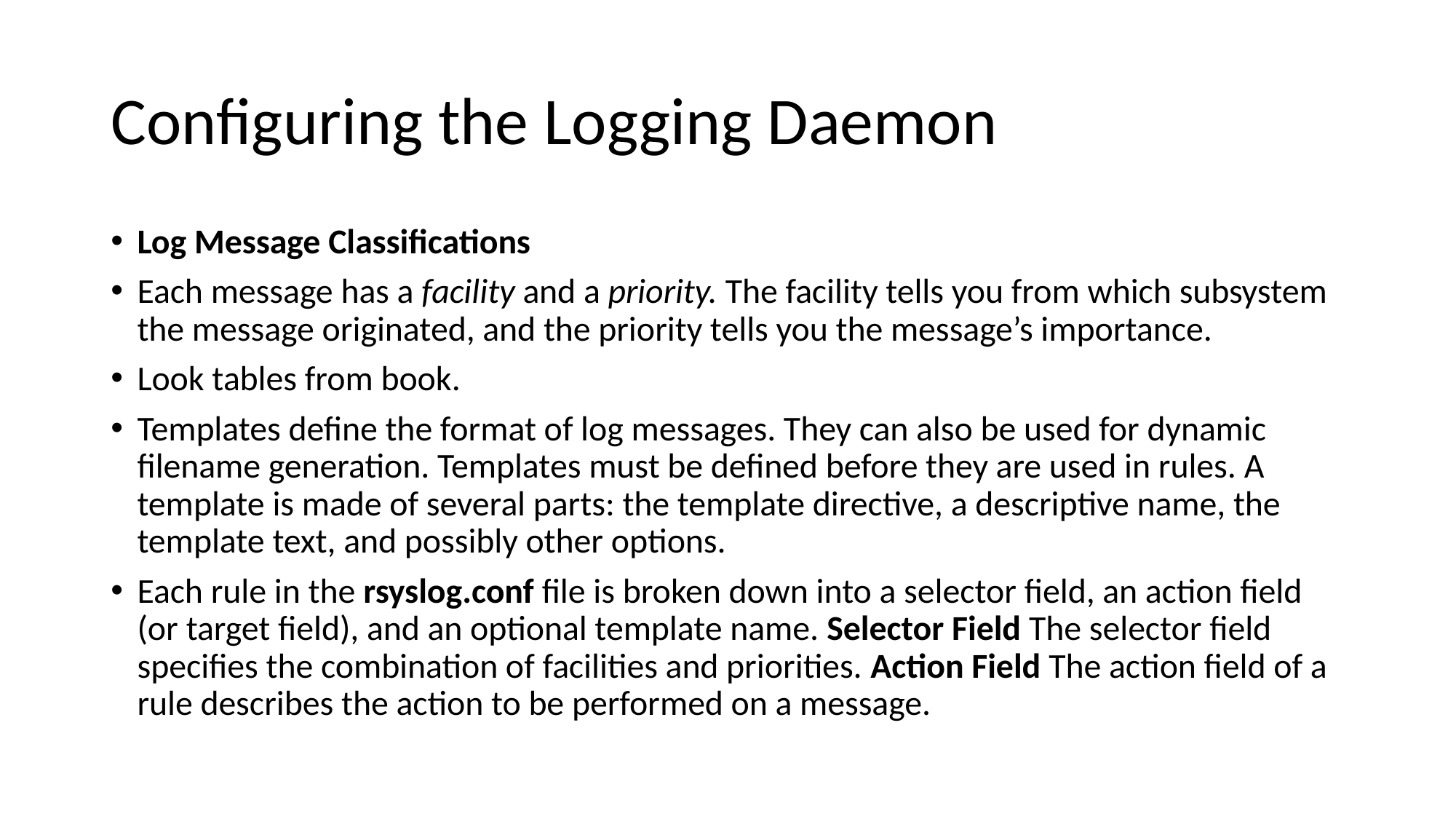

# Configuring the Logging Daemon
Log Message Classifications
Each message has a facility and a priority. The facility tells you from which subsystem the message originated, and the priority tells you the message’s importance.
Look tables from book.
Templates define the format of log messages. They can also be used for dynamic filename generation. Templates must be defined before they are used in rules. A template is made of several parts: the template directive, a descriptive name, the template text, and possibly other options.
Each rule in the rsyslog.conf file is broken down into a selector field, an action field (or target field), and an optional template name. Selector Field The selector field specifies the combination of facilities and priorities. Action Field The action field of a rule describes the action to be performed on a message.